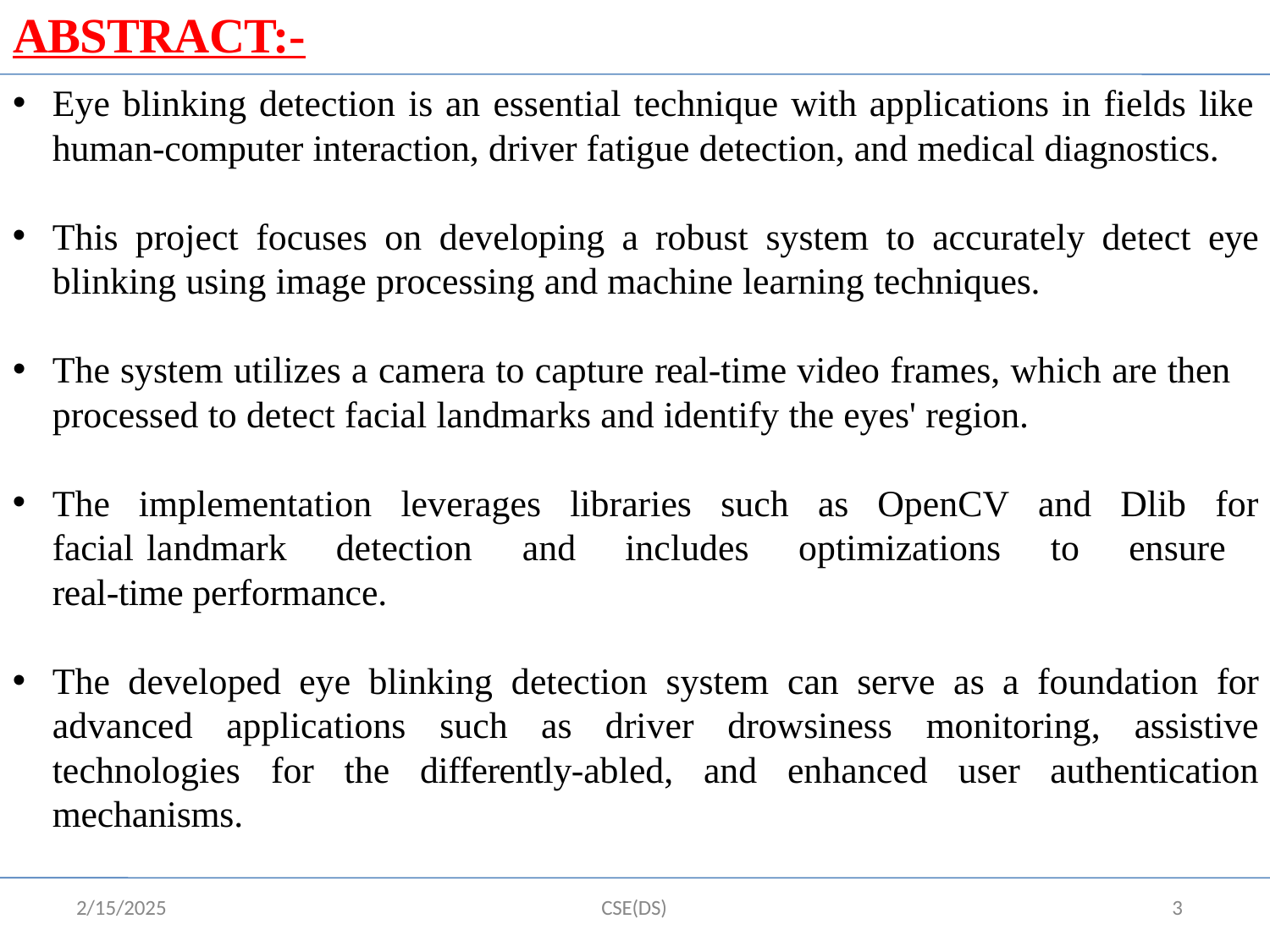

# ABSTRACT:-
Eye blinking detection is an essential technique with applications in fields like
human-computer interaction, driver fatigue detection, and medical diagnostics.
This project focuses on developing a robust system to accurately detect eye blinking using image processing and machine learning techniques.
The system utilizes a camera to capture real-time video frames, which are then
processed to detect facial landmarks and identify the eyes' region.
The implementation leverages libraries such as OpenCV and Dlib for facial landmark   detection   and   includes   optimizations   to   ensure   real-time performance.
The developed eye blinking detection system can serve as a foundation for advanced  applications  such  as  driver  drowsiness  monitoring,  assistive technologies  for  the  differently-abled,  and  enhanced  user  authentication mechanisms.
2/15/2025
CSE(DS)
3